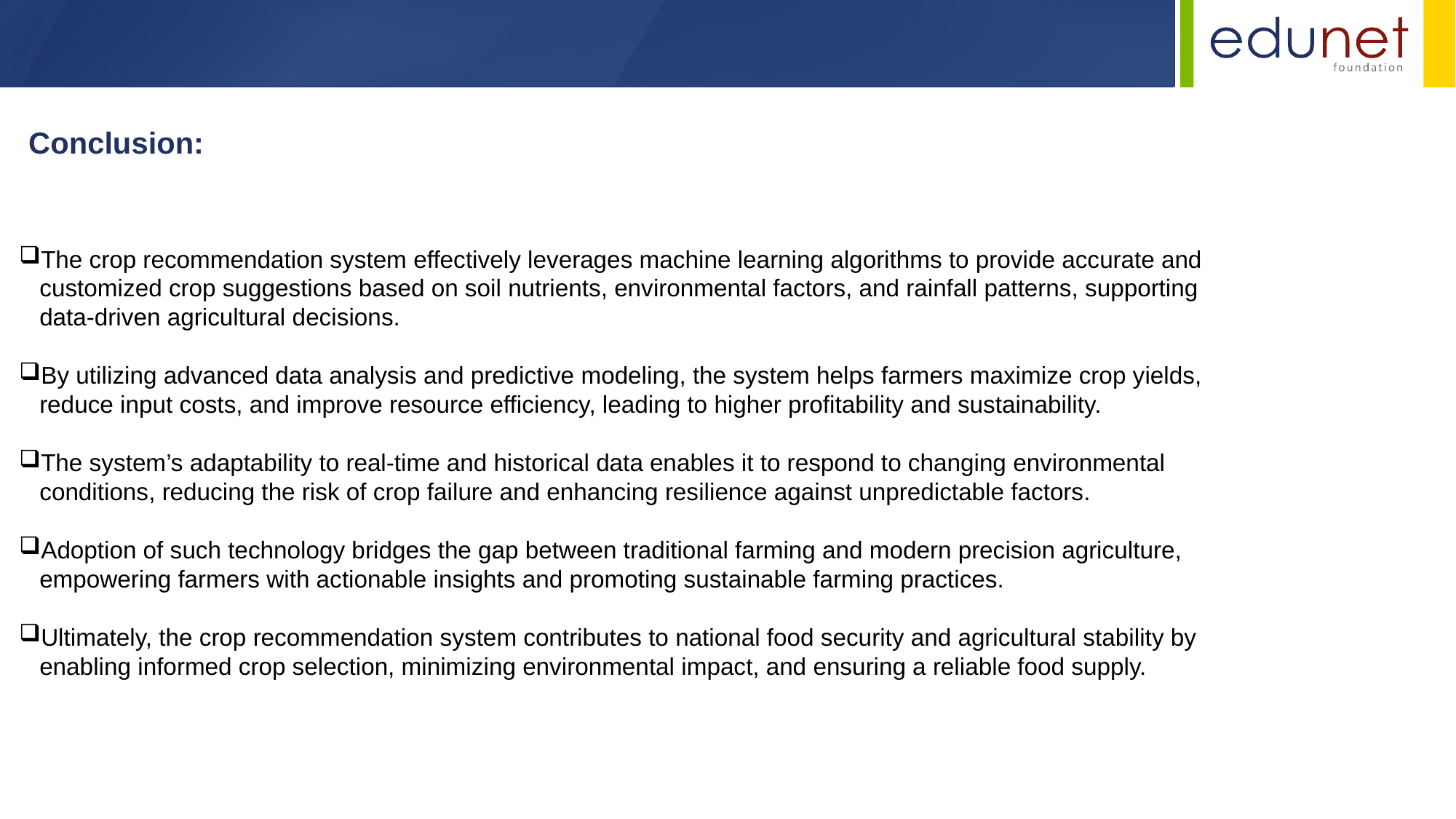

Conclusion:
The crop recommendation system effectively leverages machine learning algorithms to provide accurate and customized crop suggestions based on soil nutrients, environmental factors, and rainfall patterns, supporting data-driven agricultural decisions.

By utilizing advanced data analysis and predictive modeling, the system helps farmers maximize crop yields, reduce input costs, and improve resource efficiency, leading to higher profitability and sustainability.

The system’s adaptability to real-time and historical data enables it to respond to changing environmental conditions, reducing the risk of crop failure and enhancing resilience against unpredictable factors.

Adoption of such technology bridges the gap between traditional farming and modern precision agriculture, empowering farmers with actionable insights and promoting sustainable farming practices.

Ultimately, the crop recommendation system contributes to national food security and agricultural stability by enabling informed crop selection, minimizing environmental impact, and ensuring a reliable food supply.

The crop recommendation system effectively leverages machine learning algorithms to provide accurate and customized crop suggestions based on soil nutrients, environmental factors, and rainfall patterns, supporting data-driven agricultural decisions.
By utilizing advanced data analysis and predictive modeling, the system helps farmers maximize crop yields, reduce input costs, and improve resource efficiency, leading to higher profitability and sustainability.
The system’s adaptability to real-time and historical data enables it to respond to changing environmental conditions, reducing the risk of crop failure and enhancing resilience against unpredictable factors.
Adoption of such technology bridges the gap between traditional farming and modern precision agriculture, empowering farmers with actionable insights and promoting sustainable farming practices.
Ultimately, the crop recommendation system contributes to national food security and agricultural stability by enabling informed crop selection, minimizing environmental impact, and ensuring a reliable food supply.